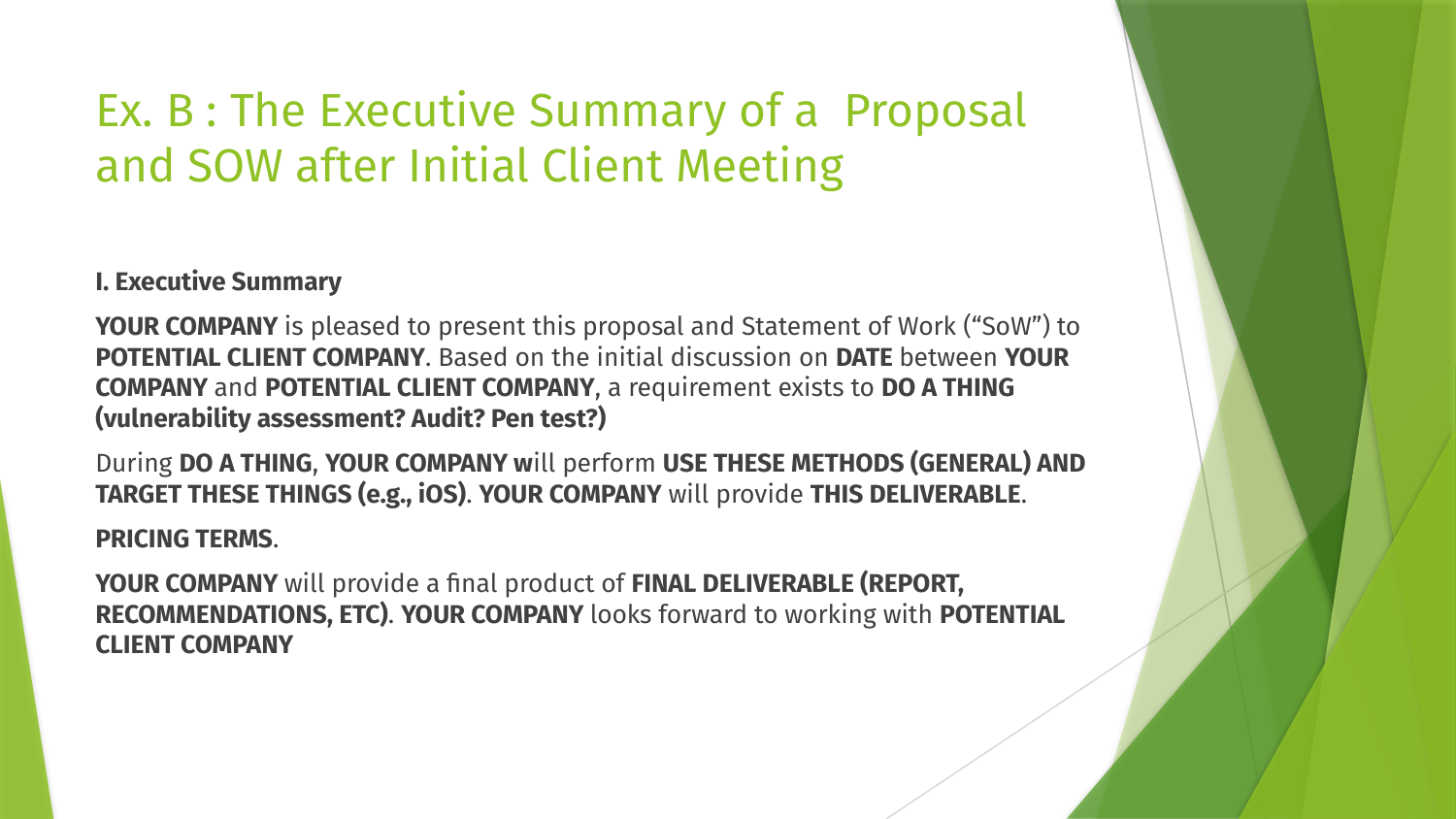

# Ex. B : The Executive Summary of a  Proposal and SOW after Initial Client Meeting
I. Executive Summary
YOUR COMPANY is pleased to present this proposal and Statement of Work (“SoW”) to POTENTIAL CLIENT COMPANY. Based on the initial discussion on DATE between YOUR COMPANY and POTENTIAL CLIENT COMPANY, a requirement exists to DO A THING (vulnerability assessment? Audit? Pen test?)
During DO A THING, YOUR COMPANY will perform USE THESE METHODS (GENERAL) AND TARGET THESE THINGS (e.g., iOS). YOUR COMPANY will provide THIS DELIVERABLE.
PRICING TERMS.
YOUR COMPANY will provide a final product of FINAL DELIVERABLE (REPORT, RECOMMENDATIONS, ETC). YOUR COMPANY looks forward to working with POTENTIAL CLIENT COMPANY